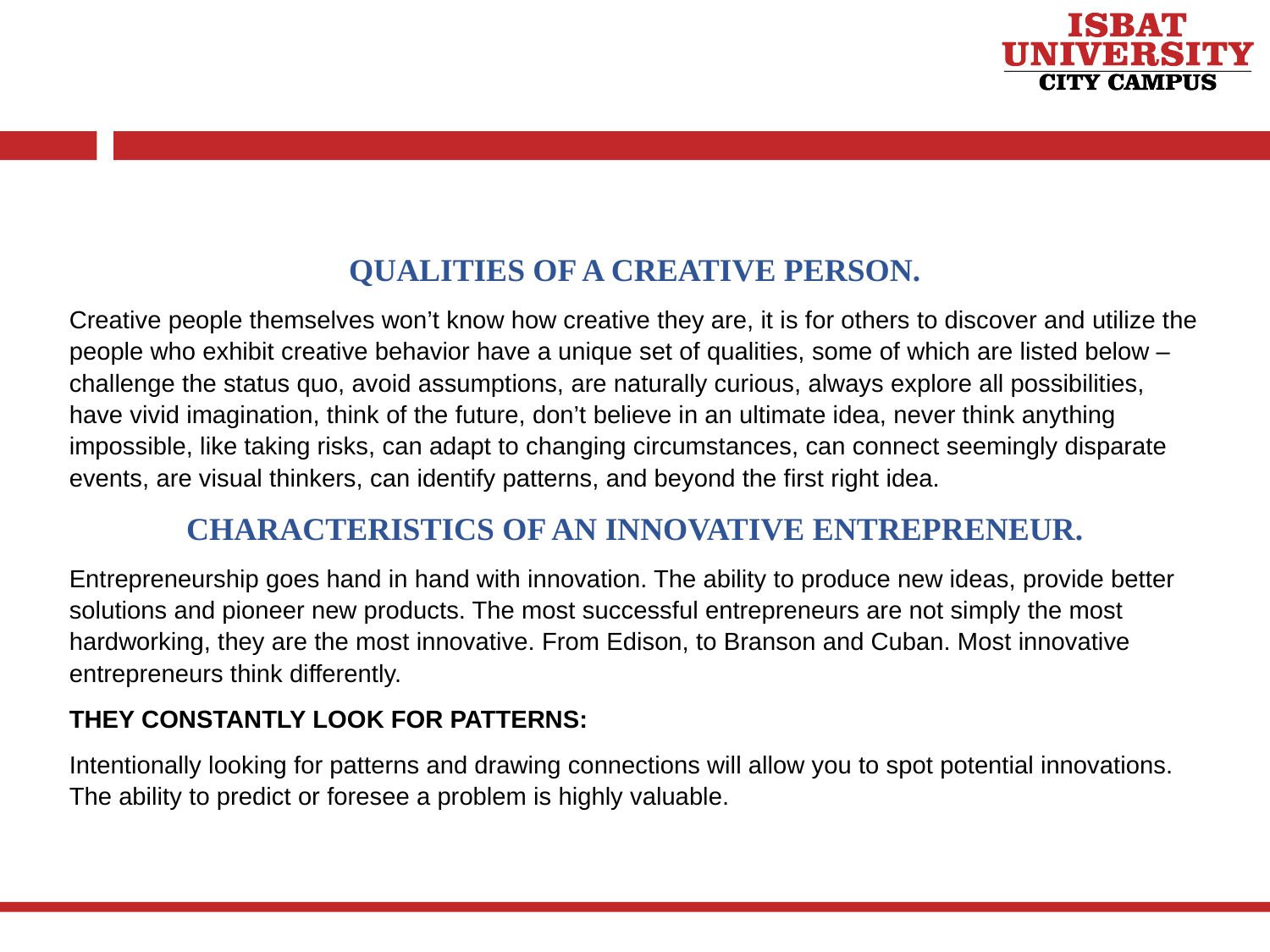

QUALITIES OF A CREATIVE PERSON.
Creative people themselves won’t know how creative they are, it is for others to discover and utilize the people who exhibit creative behavior have a unique set of qualities, some of which are listed below – challenge the status quo, avoid assumptions, are naturally curious, always explore all possibilities, have vivid imagination, think of the future, don’t believe in an ultimate idea, never think anything impossible, like taking risks, can adapt to changing circumstances, can connect seemingly disparate events, are visual thinkers, can identify patterns, and beyond the first right idea.
CHARACTERISTICS OF AN INNOVATIVE ENTREPRENEUR.
Entrepreneurship goes hand in hand with innovation. The ability to produce new ideas, provide better solutions and pioneer new products. The most successful entrepreneurs are not simply the most hardworking, they are the most innovative. From Edison, to Branson and Cuban. Most innovative entrepreneurs think differently.
THEY CONSTANTLY LOOK FOR PATTERNS:
Intentionally looking for patterns and drawing connections will allow you to spot potential innovations. The ability to predict or foresee a problem is highly valuable.